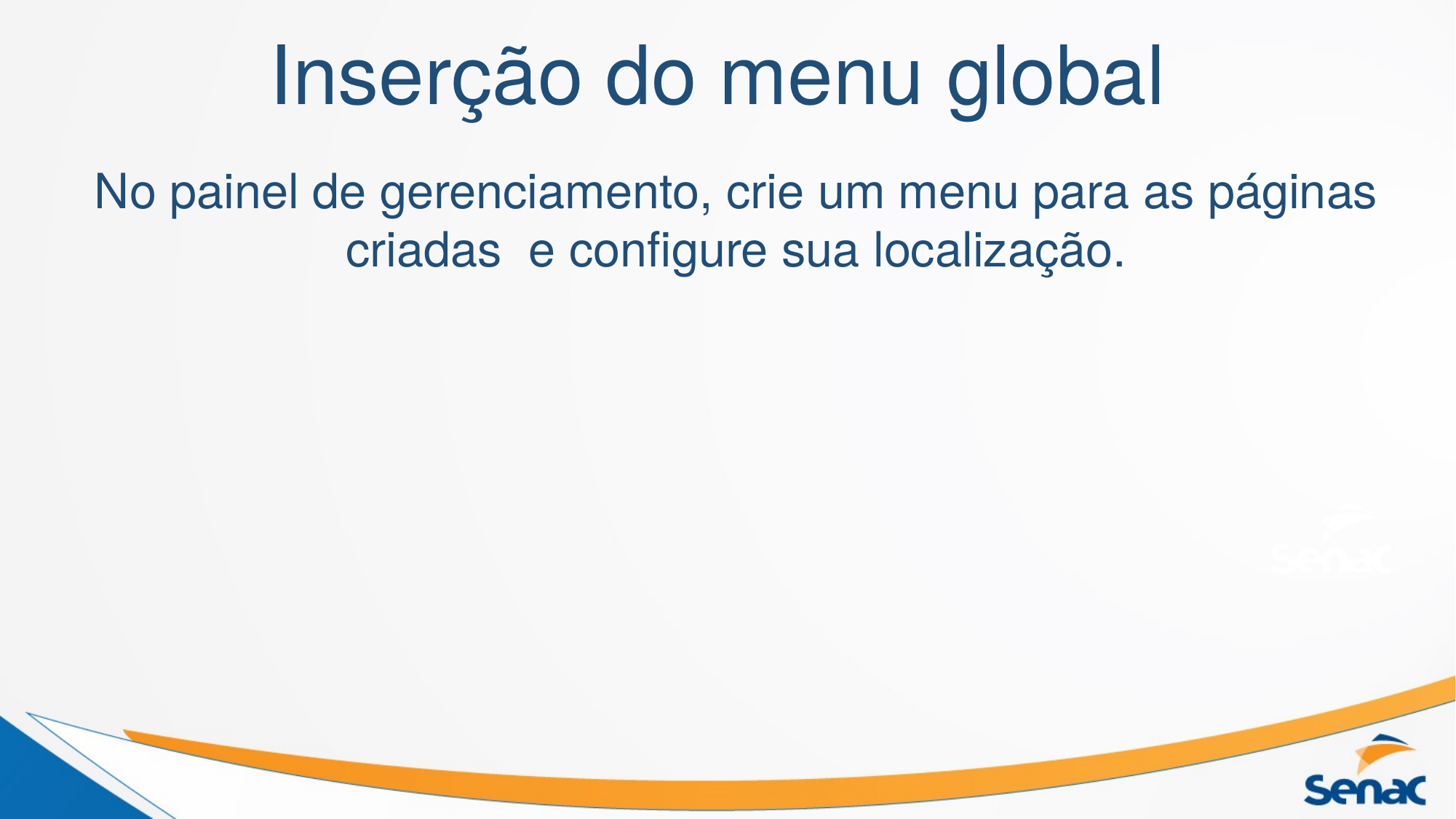

# Inserção do menu global
No painel de gerenciamento, crie um menu para as páginas criadas  e configure sua localização.